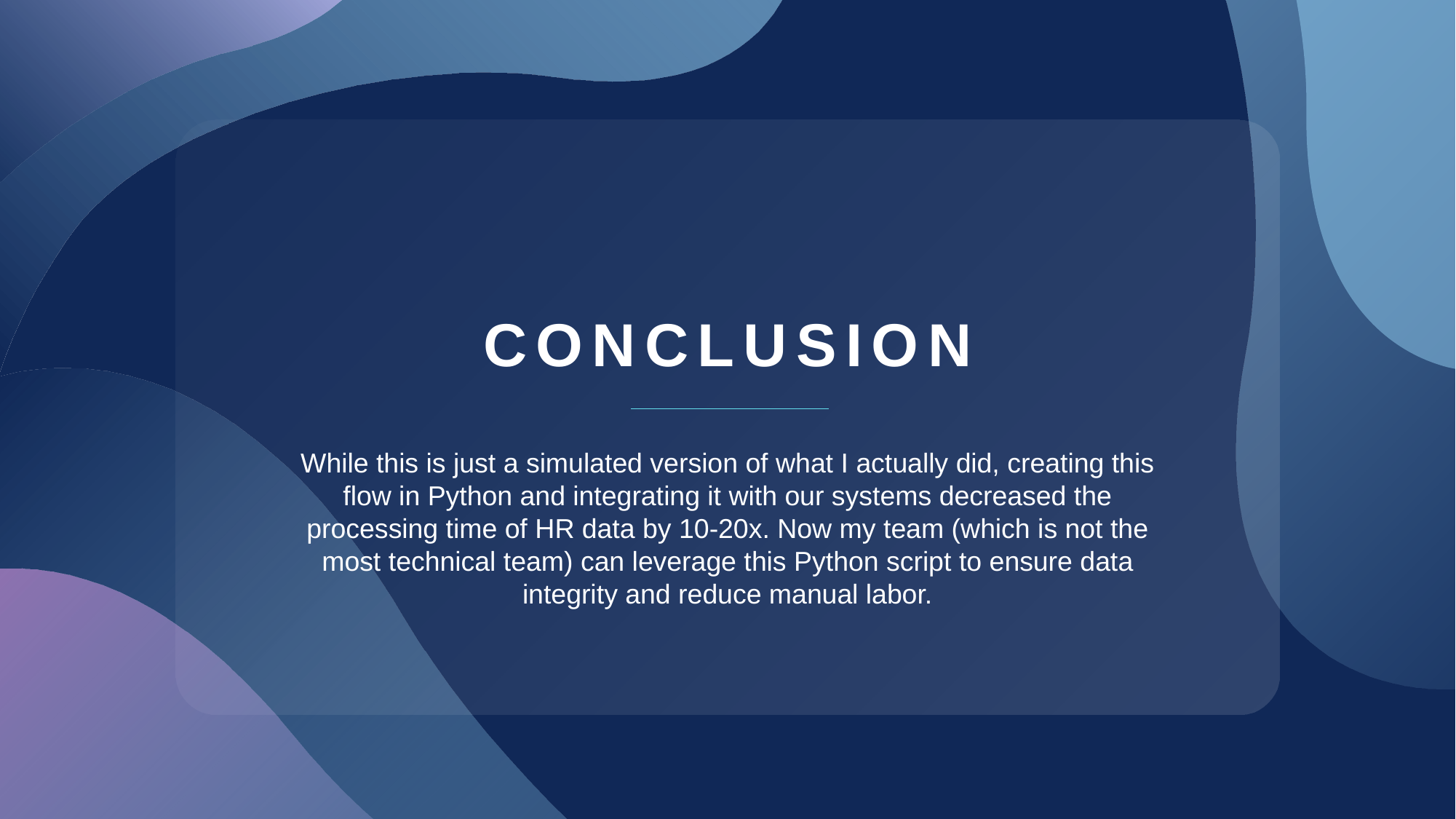

# Conclusion
While this is just a simulated version of what I actually did, creating this flow in Python and integrating it with our systems decreased the processing time of HR data by 10-20x. Now my team (which is not the most technical team) can leverage this Python script to ensure data integrity and reduce manual labor.